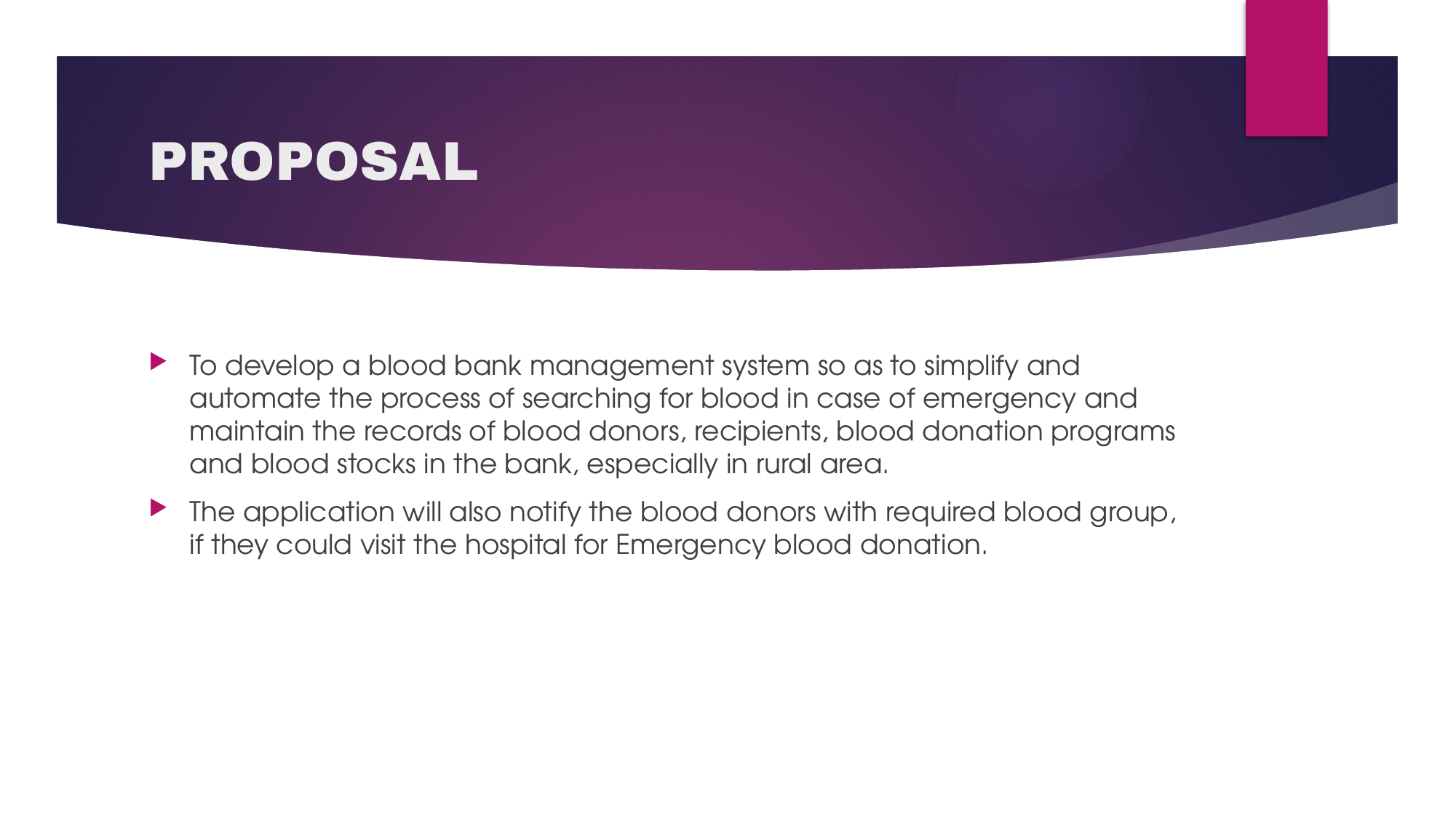

# PROPOSAL
To develop a blood bank management system so as to simplify and automate the process of searching for blood in case of emergency and maintain the records of blood donors, recipients, blood donation programs and blood stocks in the bank, especially in rural area.
The application will also notify the blood donors with required blood group, if they could visit the hospital for Emergency blood donation.